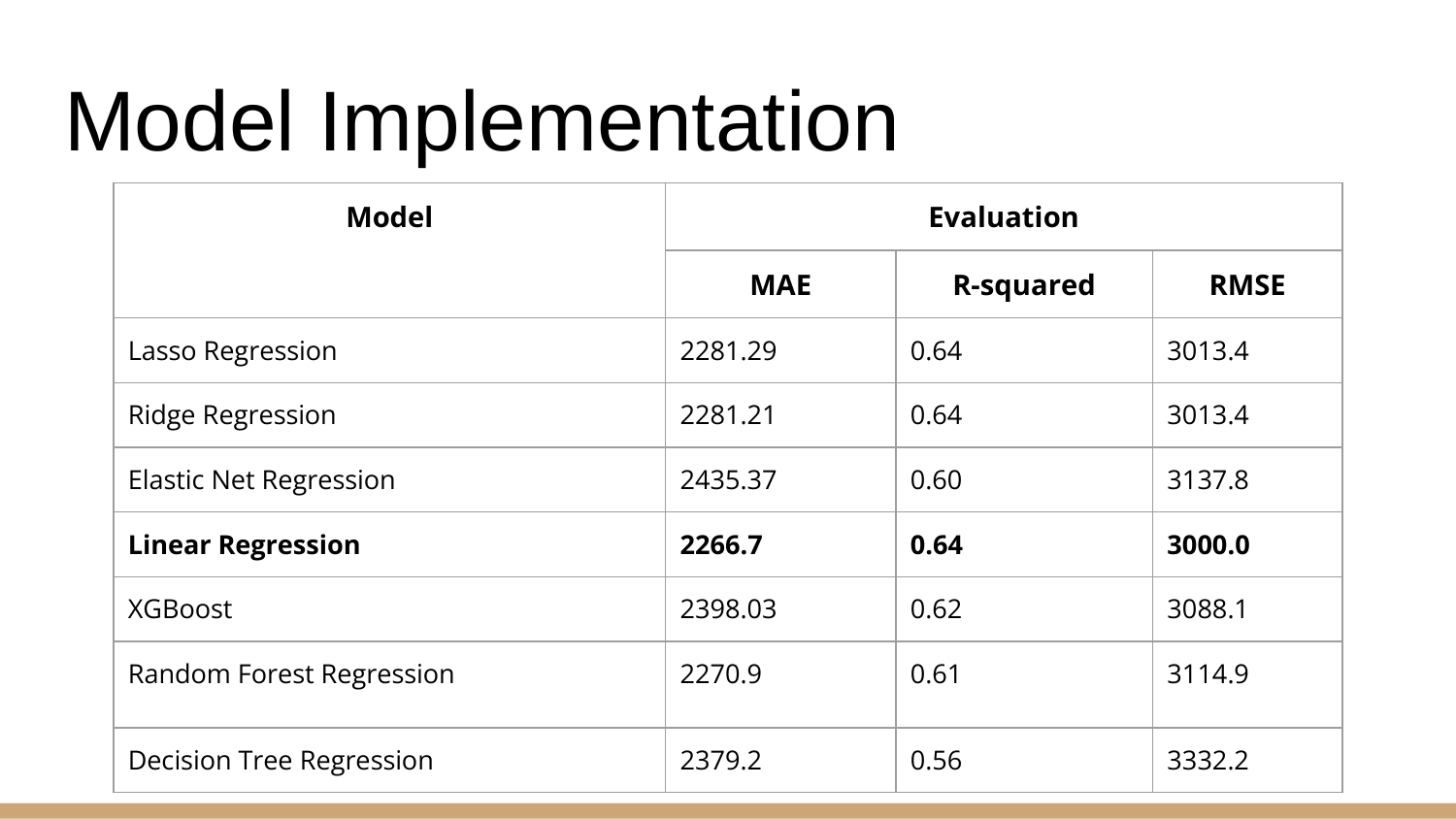

# Model Implementation
| Model | Evaluation |  |  |
| --- | --- | --- | --- |
|  | MAE | R-squared | RMSE |
| Lasso Regression | 2281.29 | 0.64 | 3013.4 |
| Ridge Regression | 2281.21 | 0.64 | 3013.4 |
| Elastic Net Regression | 2435.37 | 0.60 | 3137.8 |
| Linear Regression | 2266.7 | 0.64 | 3000.0 |
| XGBoost | 2398.03 | 0.62 | 3088.1 |
| Random Forest Regression | 2270.9 | 0.61 | 3114.9 |
| Decision Tree Regression | 2379.2 | 0.56 | 3332.2 |